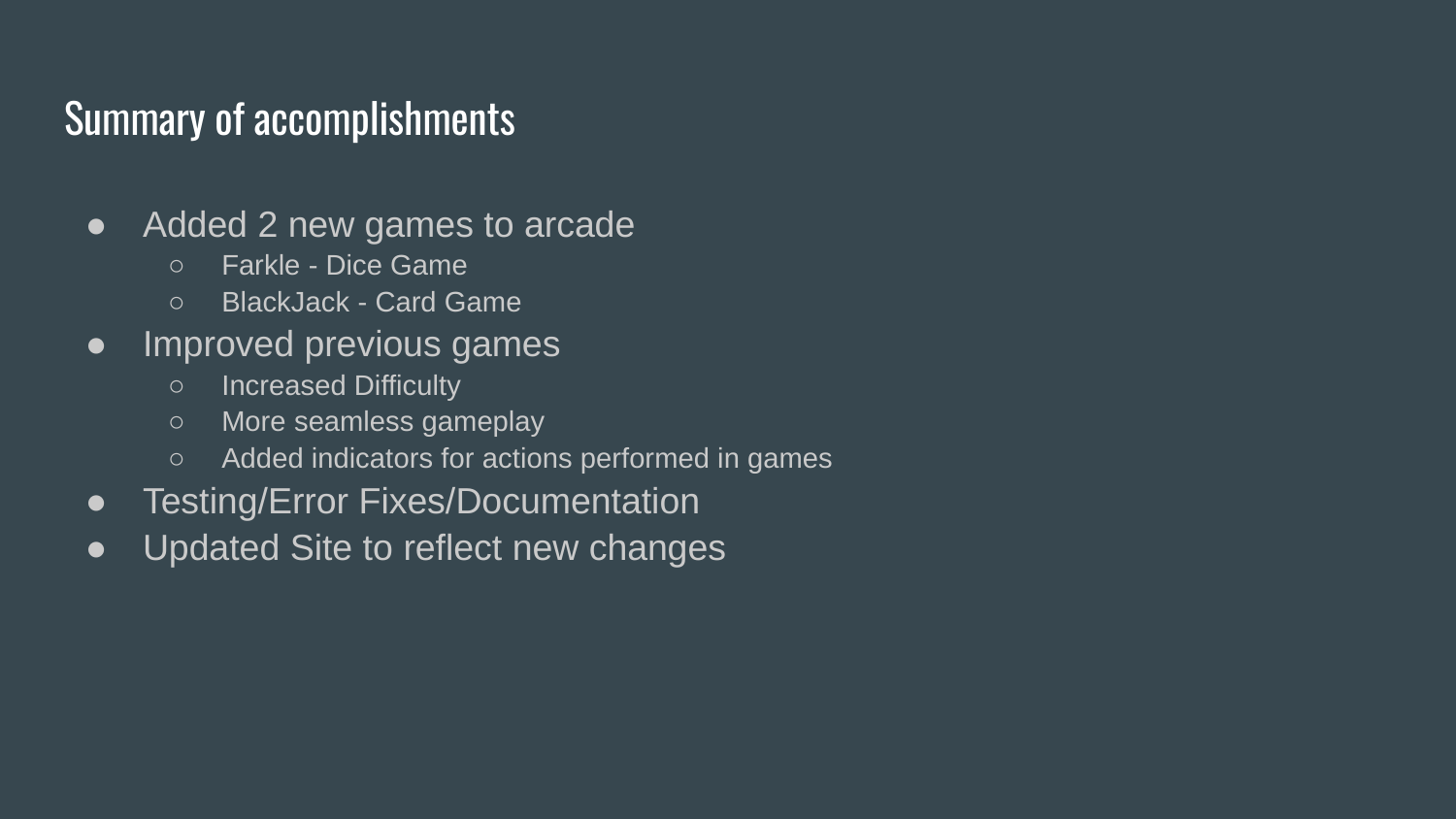

# Summary of accomplishments
Added 2 new games to arcade
Farkle - Dice Game
BlackJack - Card Game
Improved previous games
Increased Difficulty
More seamless gameplay
Added indicators for actions performed in games
Testing/Error Fixes/Documentation
Updated Site to reflect new changes